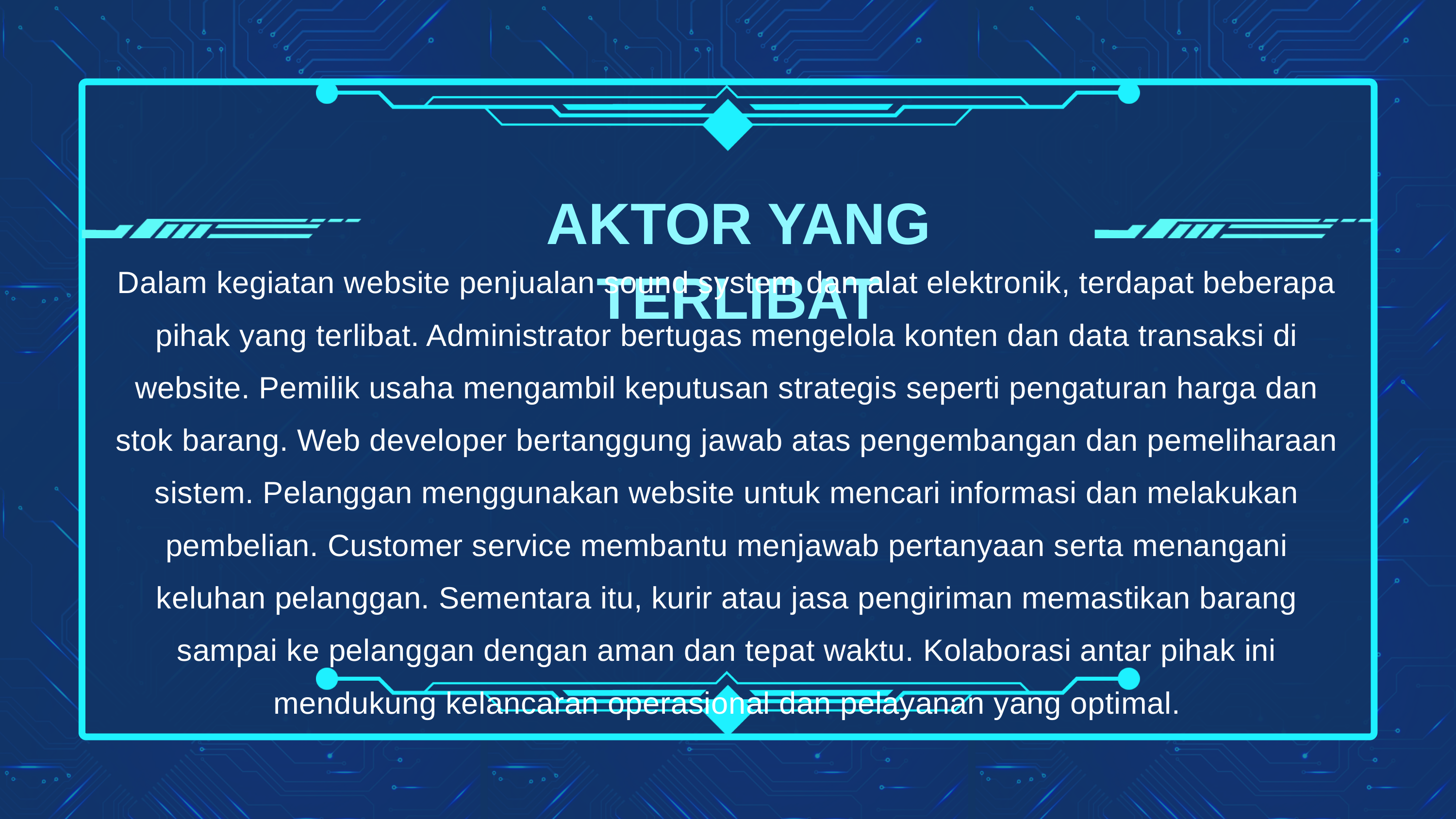

AKTOR YANG TERLIBAT

Dalam kegiatan website penjualan sound system dan alat elektronik, terdapat beberapa pihak yang terlibat. Administrator bertugas mengelola konten dan data transaksi di website. Pemilik usaha mengambil keputusan strategis seperti pengaturan harga dan stok barang. Web developer bertanggung jawab atas pengembangan dan pemeliharaan sistem. Pelanggan menggunakan website untuk mencari informasi dan melakukan pembelian. Customer service membantu menjawab pertanyaan serta menangani keluhan pelanggan. Sementara itu, kurir atau jasa pengiriman memastikan barang sampai ke pelanggan dengan aman dan tepat waktu. Kolaborasi antar pihak ini mendukung kelancaran operasional dan pelayanan yang optimal.